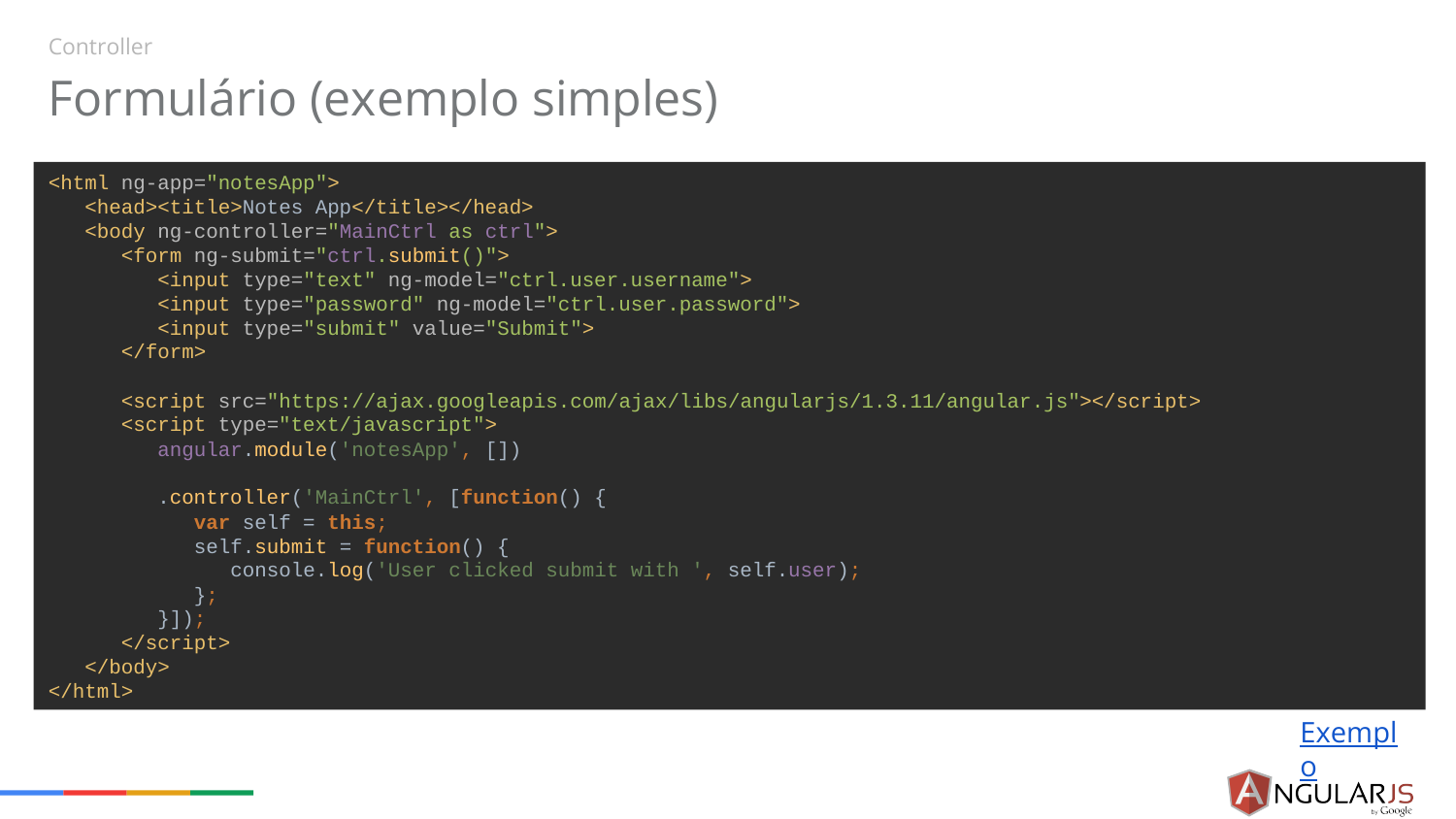

Controller
# Formulário (exemplo simples)
<html ng-app="notesApp">
   <head><title>Notes App</title></head>
   <body ng-controller="MainCtrl as ctrl">
      <form ng-submit="ctrl.submit()">
         <input type="text" ng-model="ctrl.user.username">
         <input type="password" ng-model="ctrl.user.password">
         <input type="submit" value="Submit">
      </form>
      <script src="https://ajax.googleapis.com/ajax/libs/angularjs/1.3.11/angular.js"></script>
      <script type="text/javascript">
         angular.module('notesApp', [])
         .controller('MainCtrl', [function() {
            var self = this;
            self.submit = function() {
               console.log('User clicked submit with ', self.user);
            };
         }]);
      </script>
   </body>
</html>
Exemplo